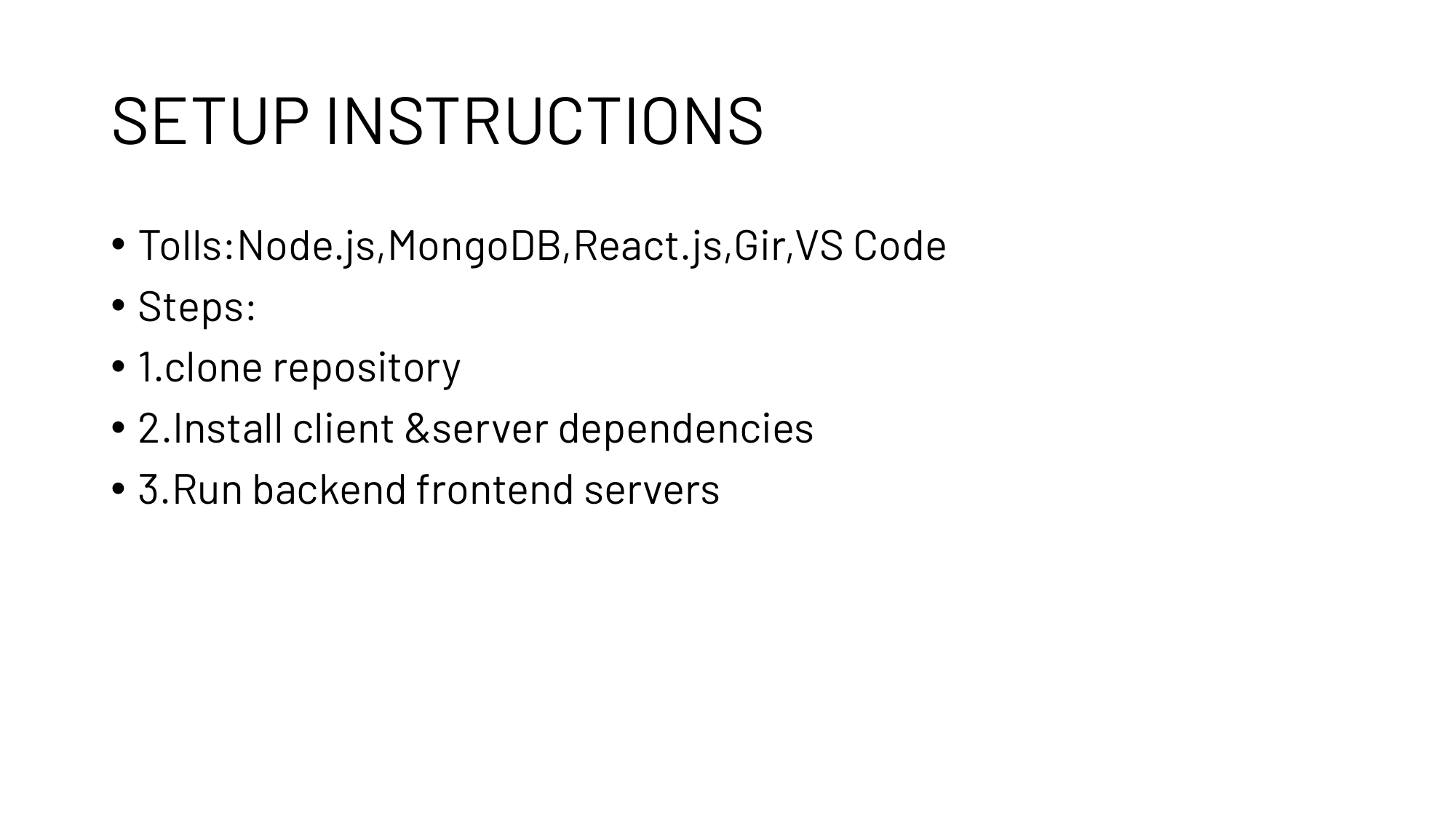

# SETUP INSTRUCTIONS
Tolls:Node.js,MongoDB,React.js,Gir,VS Code
Steps:
1.clone repository
2.Install client &server dependencies
3.Run backend frontend servers